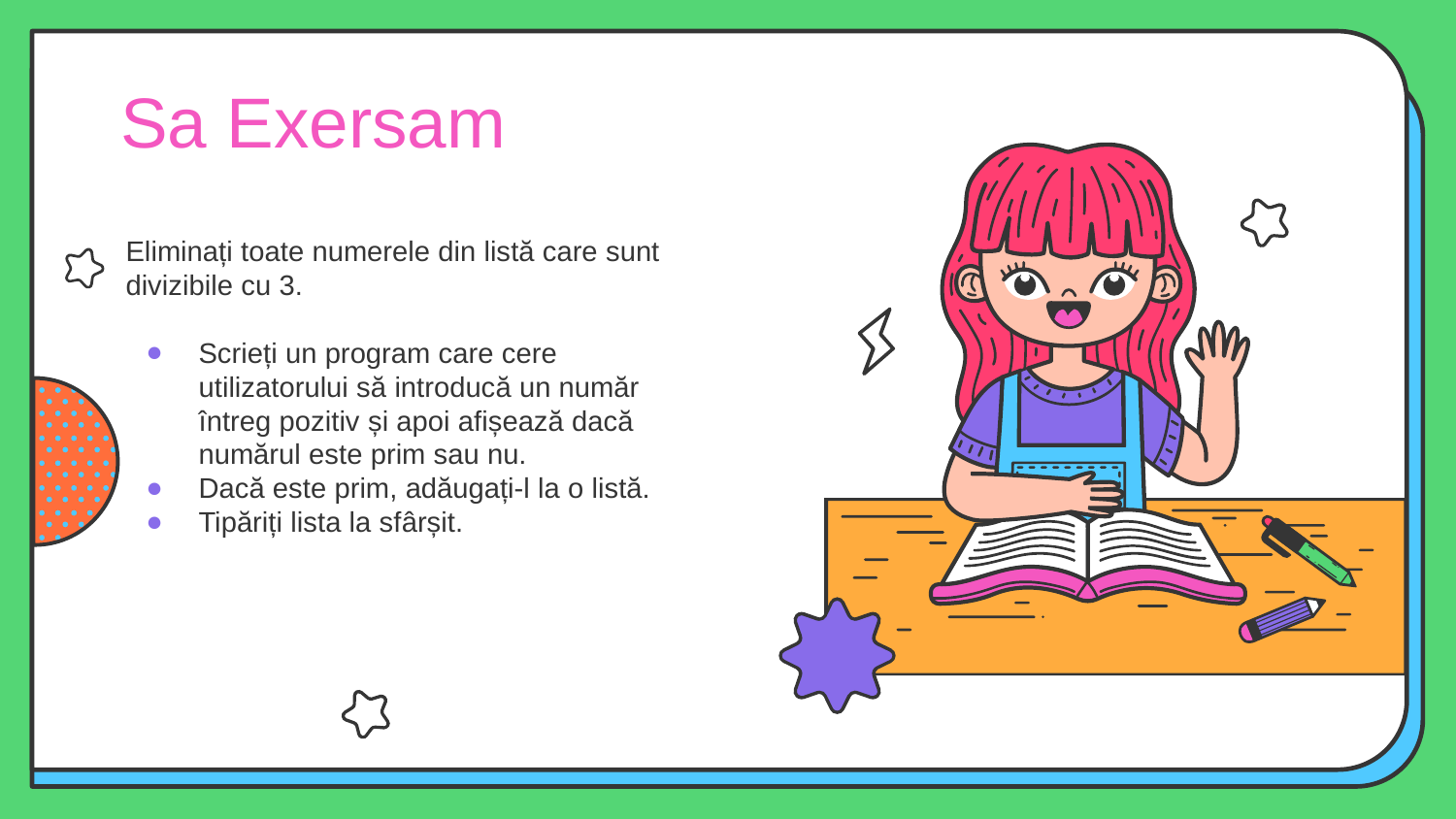

# Sa Exersam

Eliminați toate numerele din listă care sunt divizibile cu 3.

Scrieți un program care cere utilizatorului să introducă un număr întreg pozitiv și apoi afișează dacă numărul este prim sau nu.
Dacă este prim, adăugați-l la o listă.
Tipăriți lista la sfârșit.